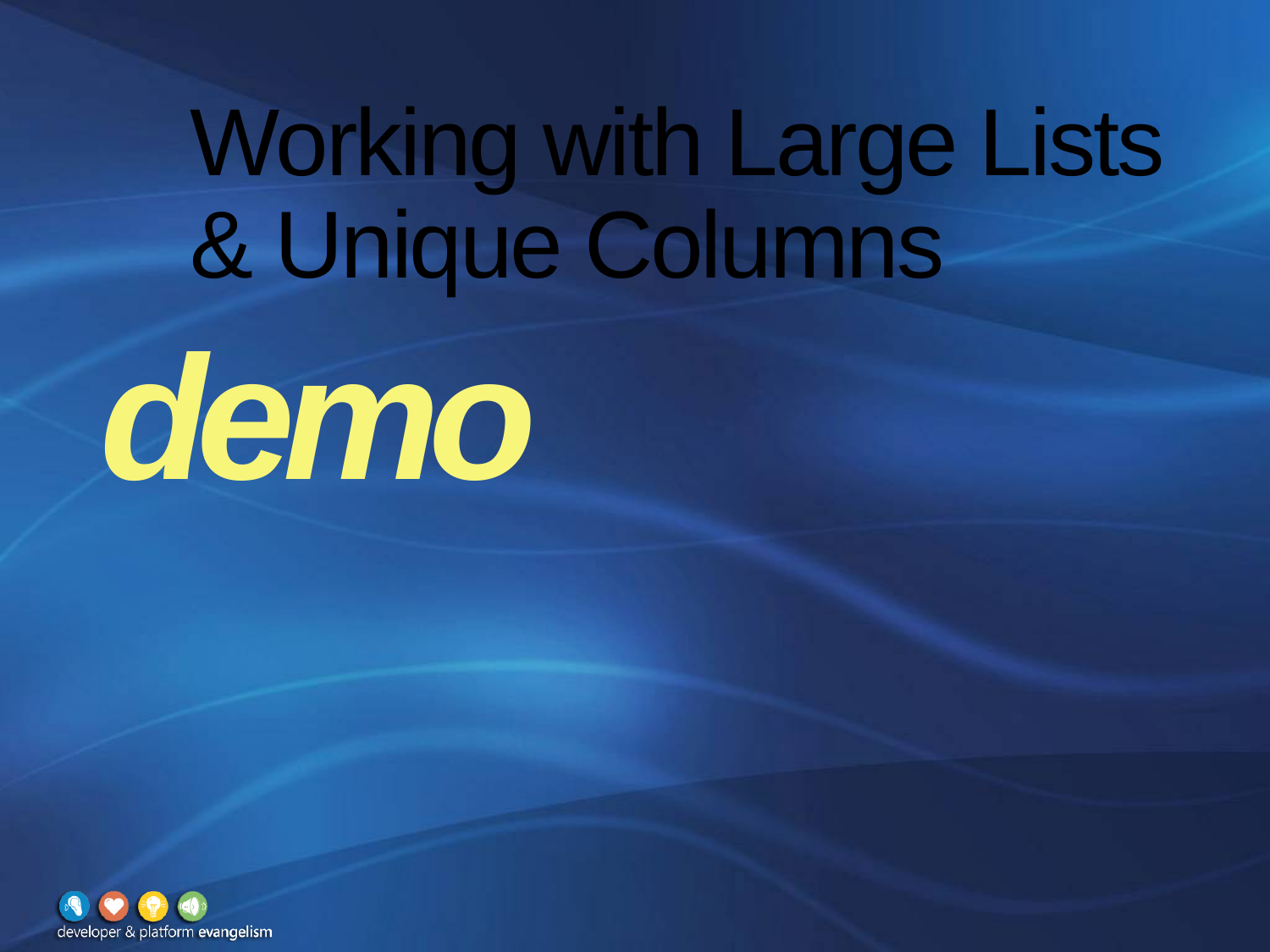

# Working with Large Lists & Unique Columns
demo